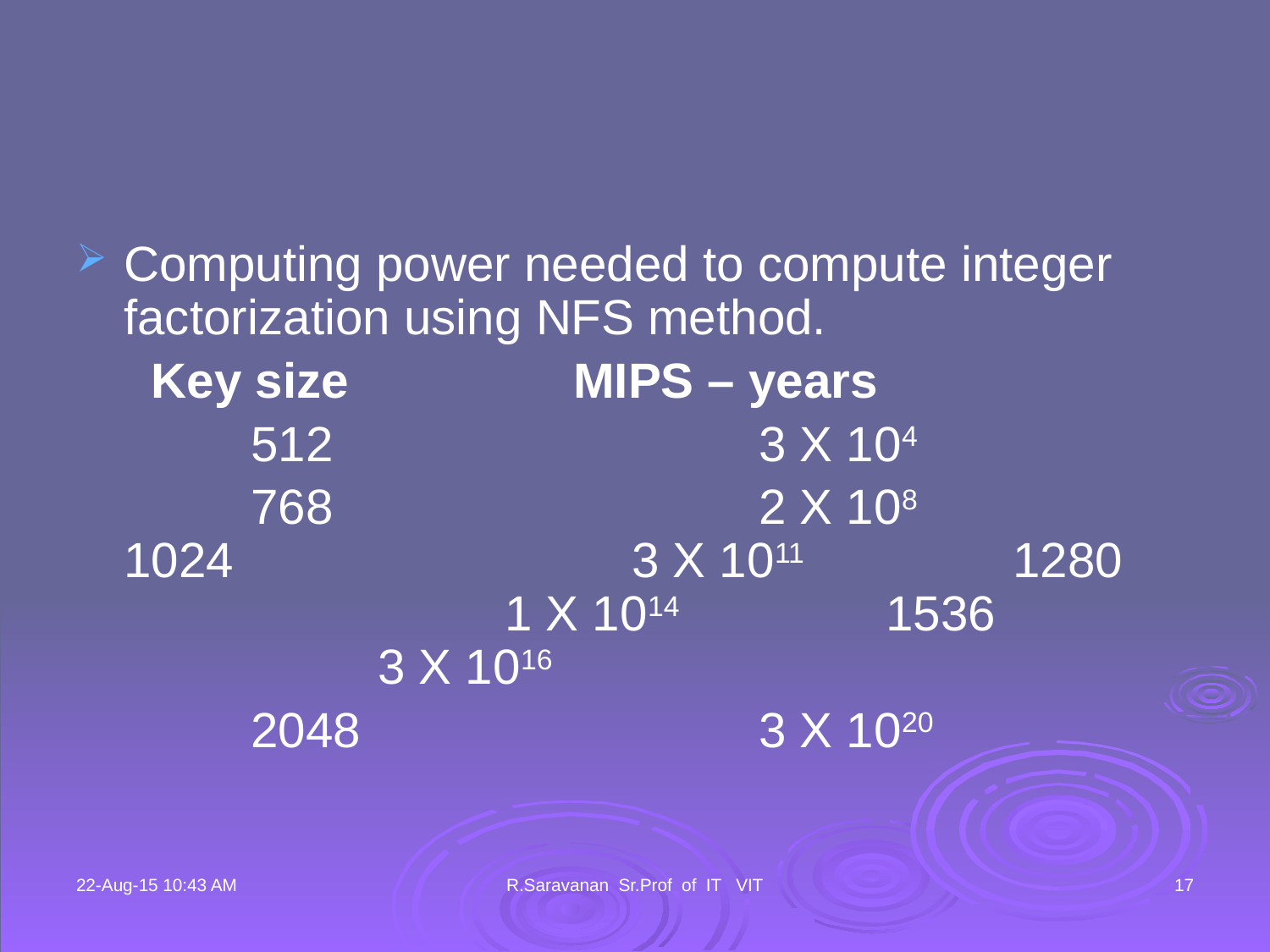

#
Computing power needed to compute integer factorization using NFS method.
	  Key size 		     MIPS – years
		512				3 X 104
		768				2 X 108		1024				3 X 1011		1280				1 X 1014		1536				3 X 1016
		2048				3 X 1020

22-Aug-15 10:43 AM

R.Saravanan  Sr.Prof  of  IT   VIT
17